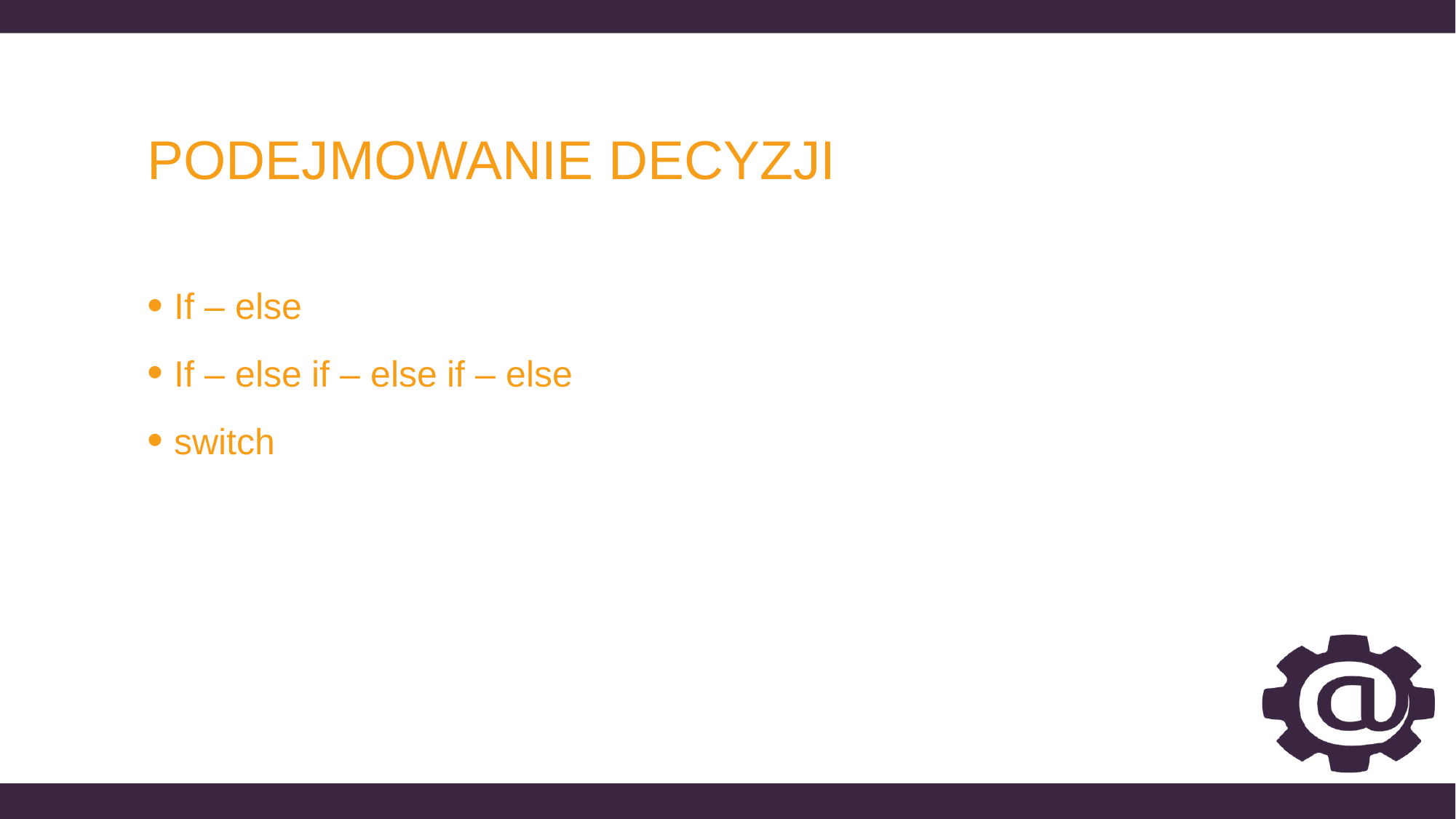

# Podejmowanie decyzji
If – else
If – else if – else if – else
switch